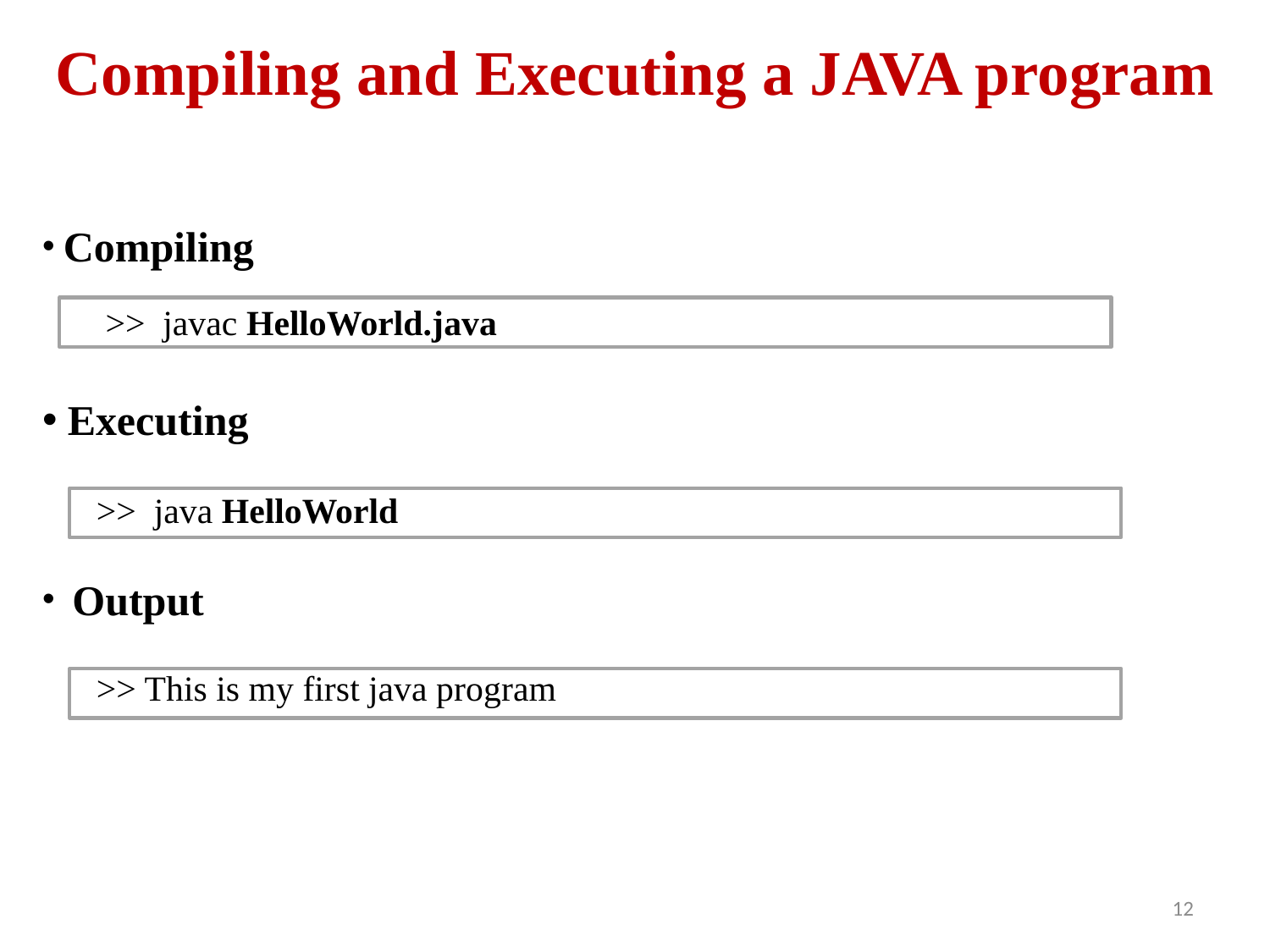

# Compiling and Executing a JAVA program

 Compiling

       >>  javac HelloWorld.java

 Executing

      >>  java HelloWorld

  Output

      >> This is my first java program

12